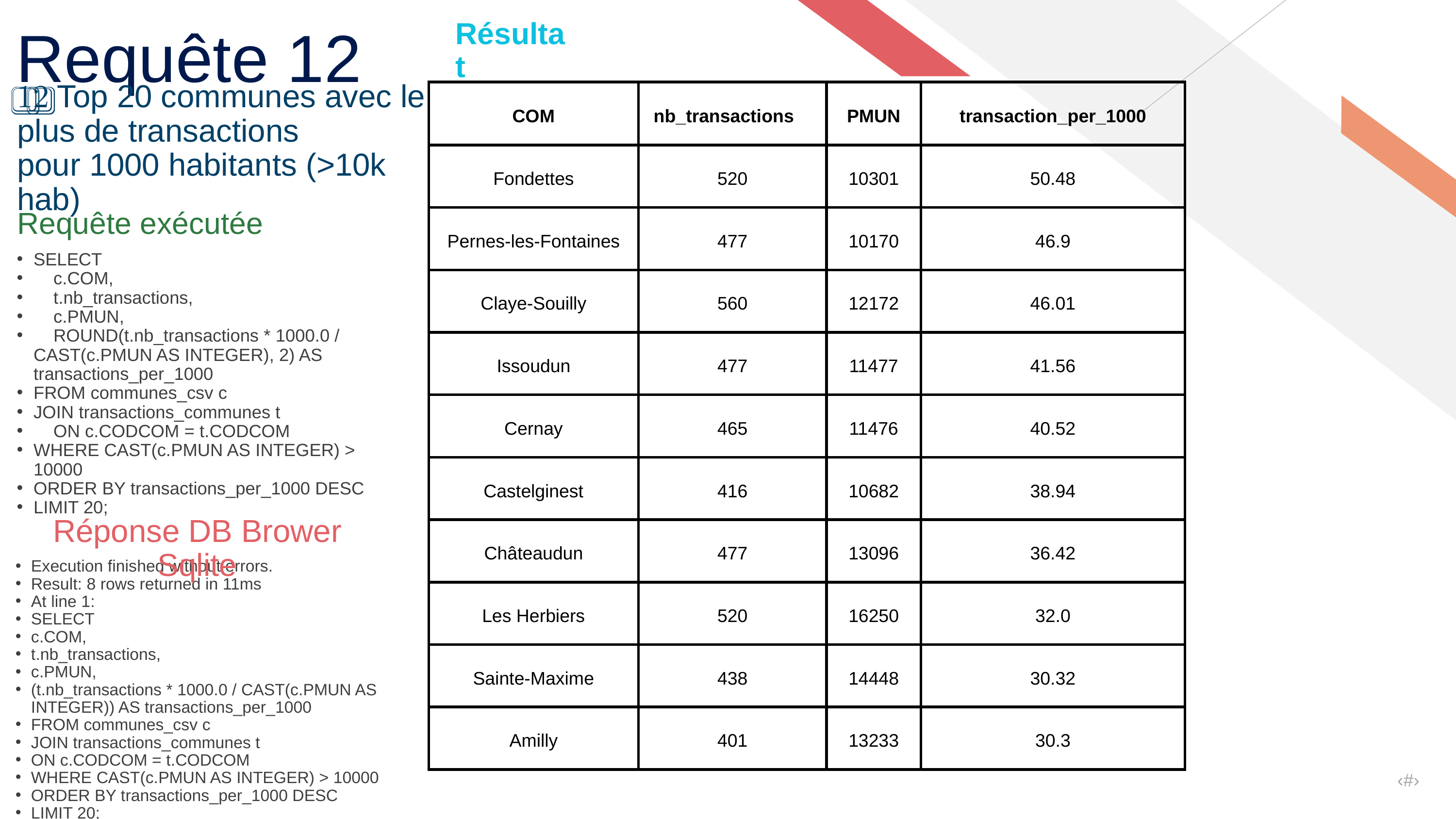

Requête 12

Résultat

1️⃣2️⃣ Top 20 communes avec le
plus de transactions
pour 1000 habitants (>10k hab)

| COM | nb\_transactions | PMUN | transaction\_per\_1000 |
| --- | --- | --- | --- |
| Fondettes | 520 | 10301 | 50.48 |
| Pernes-les-Fontaines | 477 | 10170 | 46.9 |
| Claye-Souilly | 560 | 12172 | 46.01 |
| Issoudun | 477 | 11477 | 41.56 |
| Cernay | 465 | 11476 | 40.52 |
| Castelginest | 416 | 10682 | 38.94 |
| Châteaudun | 477 | 13096 | 36.42 |
| Les Herbiers | 520 | 16250 | 32.0 |
| Sainte-Maxime | 438 | 14448 | 30.32 |
| Amilly | 401 | 13233 | 30.3 |

Requête exécutée
SELECT
    c.COM,
    t.nb_transactions,
    c.PMUN,
    ROUND(t.nb_transactions * 1000.0 / CAST(c.PMUN AS INTEGER), 2) AS transactions_per_1000
FROM communes_csv c
JOIN transactions_communes t
    ON c.CODCOM = t.CODCOM
WHERE CAST(c.PMUN AS INTEGER) > 10000
ORDER BY transactions_per_1000 DESC
LIMIT 20;

Réponse DB Brower Sqlite
Execution finished without errors.
Result: 8 rows returned in 11ms
At line 1:
SELECT
c.COM,
t.nb_transactions,
c.PMUN,
(t.nb_transactions * 1000.0 / CAST(c.PMUN AS INTEGER)) AS transactions_per_1000
FROM communes_csv c
JOIN transactions_communes t
ON c.CODCOM = t.CODCOM
WHERE CAST(c.PMUN AS INTEGER) > 10000
ORDER BY transactions_per_1000 DESC
LIMIT 20;

‹#›